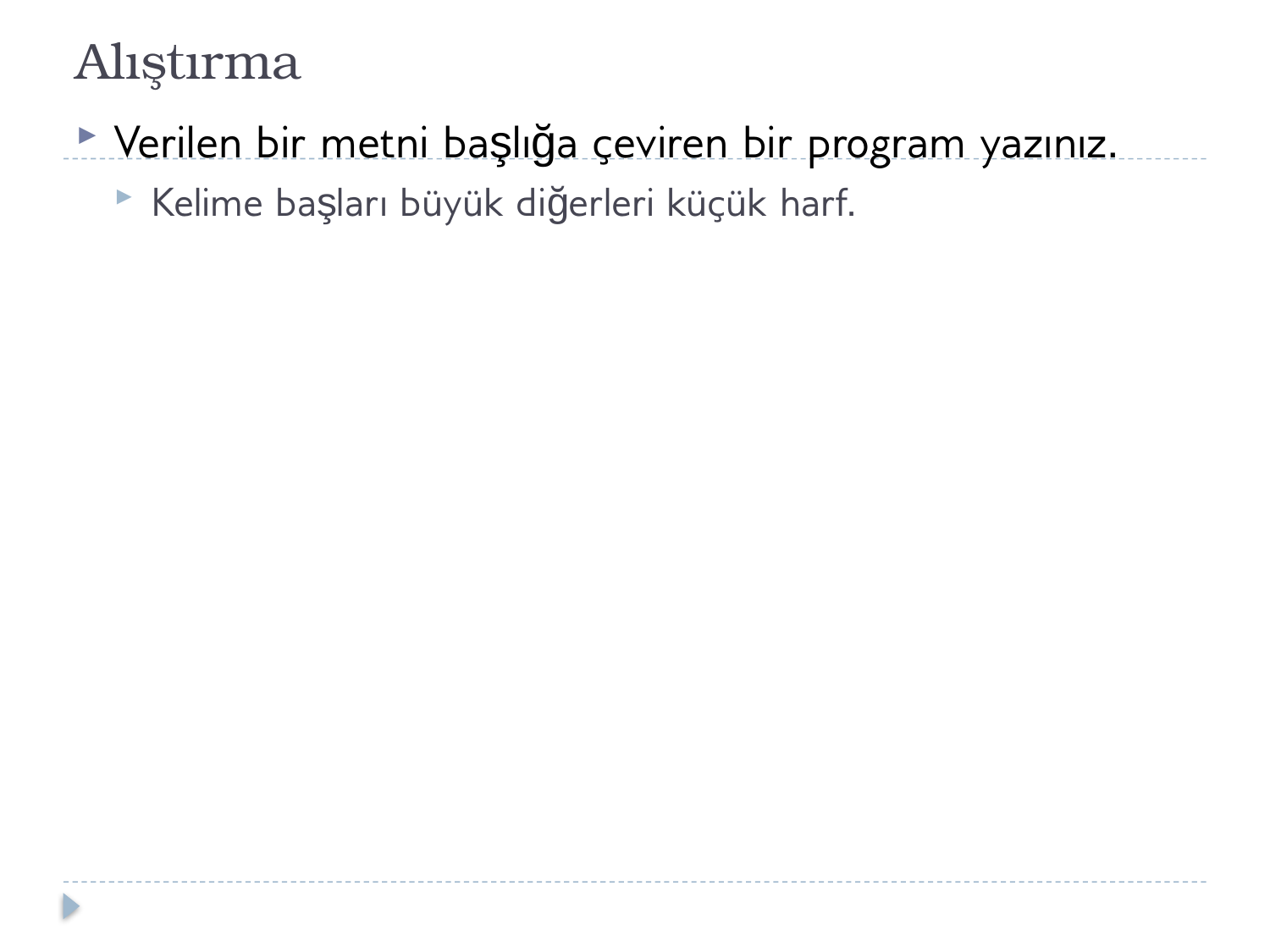

# Alıştırma
Verilen bir metni başlığa çeviren bir program yazınız.
Kelime başları büyük diğerleri küçük harf.